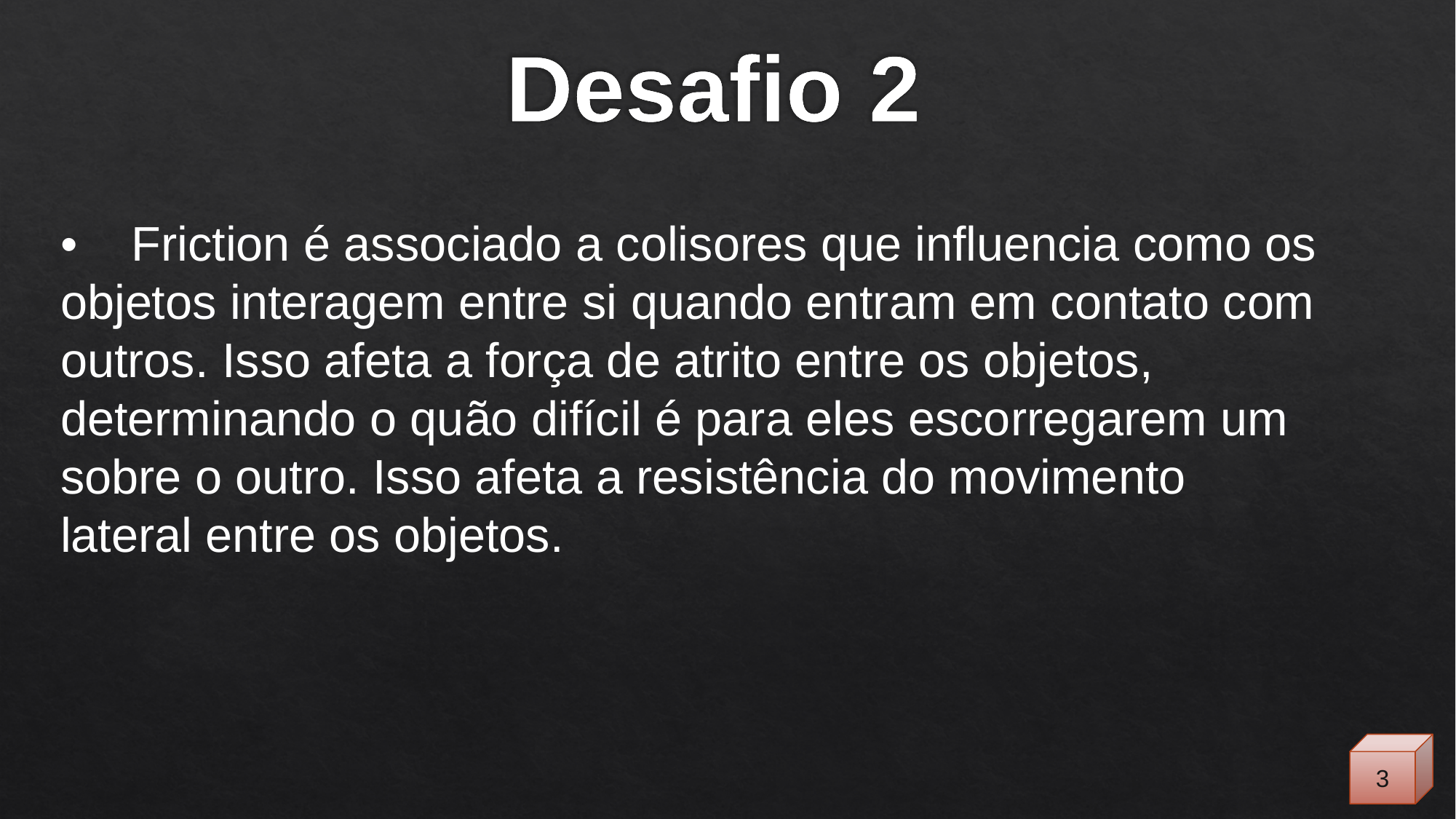

# Desafio 2
•    Friction é associado a colisores que influencia como os objetos interagem entre si quando entram em contato com outros. Isso afeta a força de atrito entre os objetos, determinando o quão difícil é para eles escorregarem um sobre o outro. Isso afeta a resistência do movimento lateral entre os objetos.
3